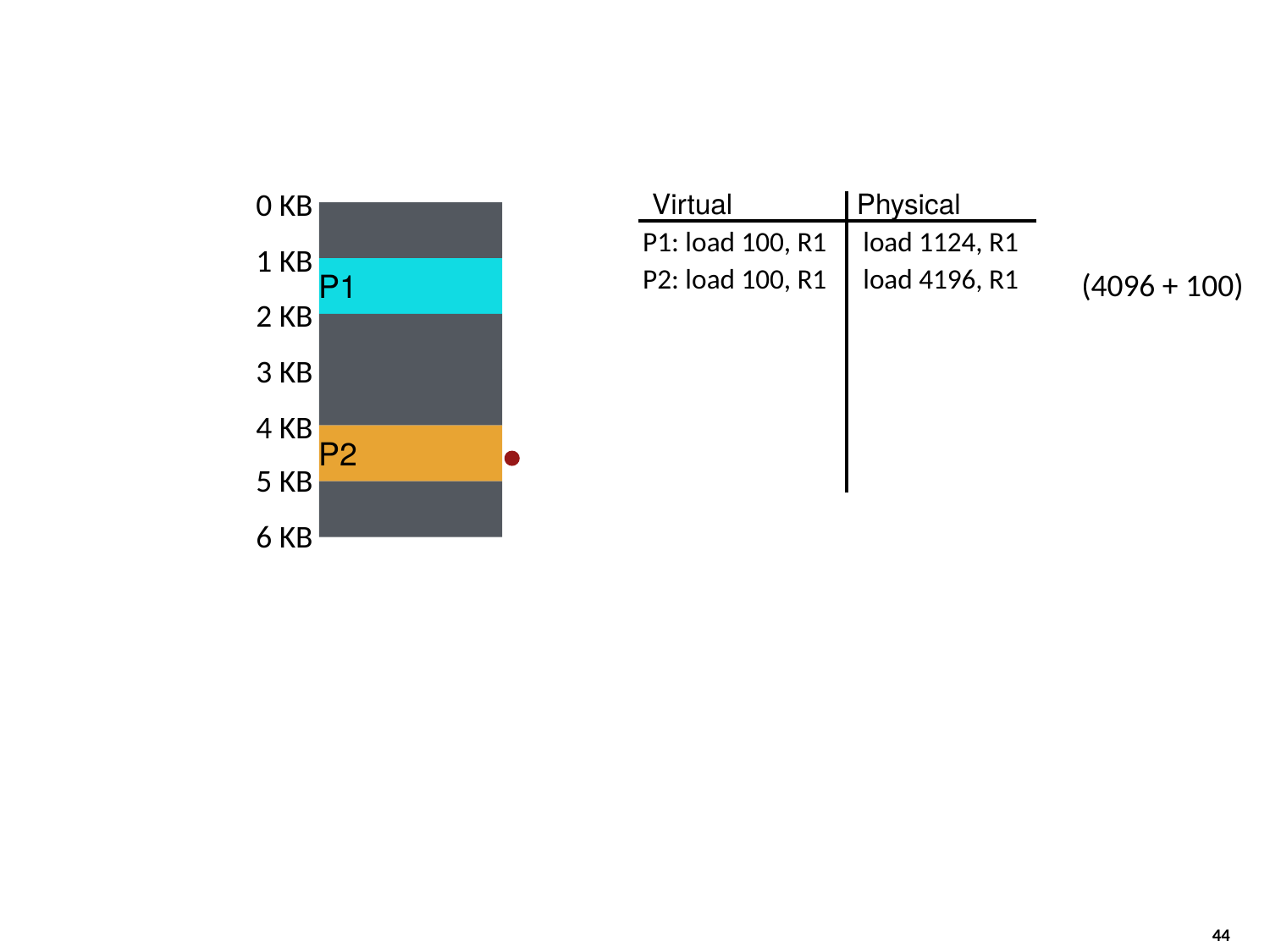

0 KB
Virtual
Physical

P1: load 100, R1
 load 1124, R1

1 KB
P2: load 100, R1
 load 4196, R1
P1
(4096 + 100)
2 KB

3 KB

4 KB
P2

5 KB

6 KB